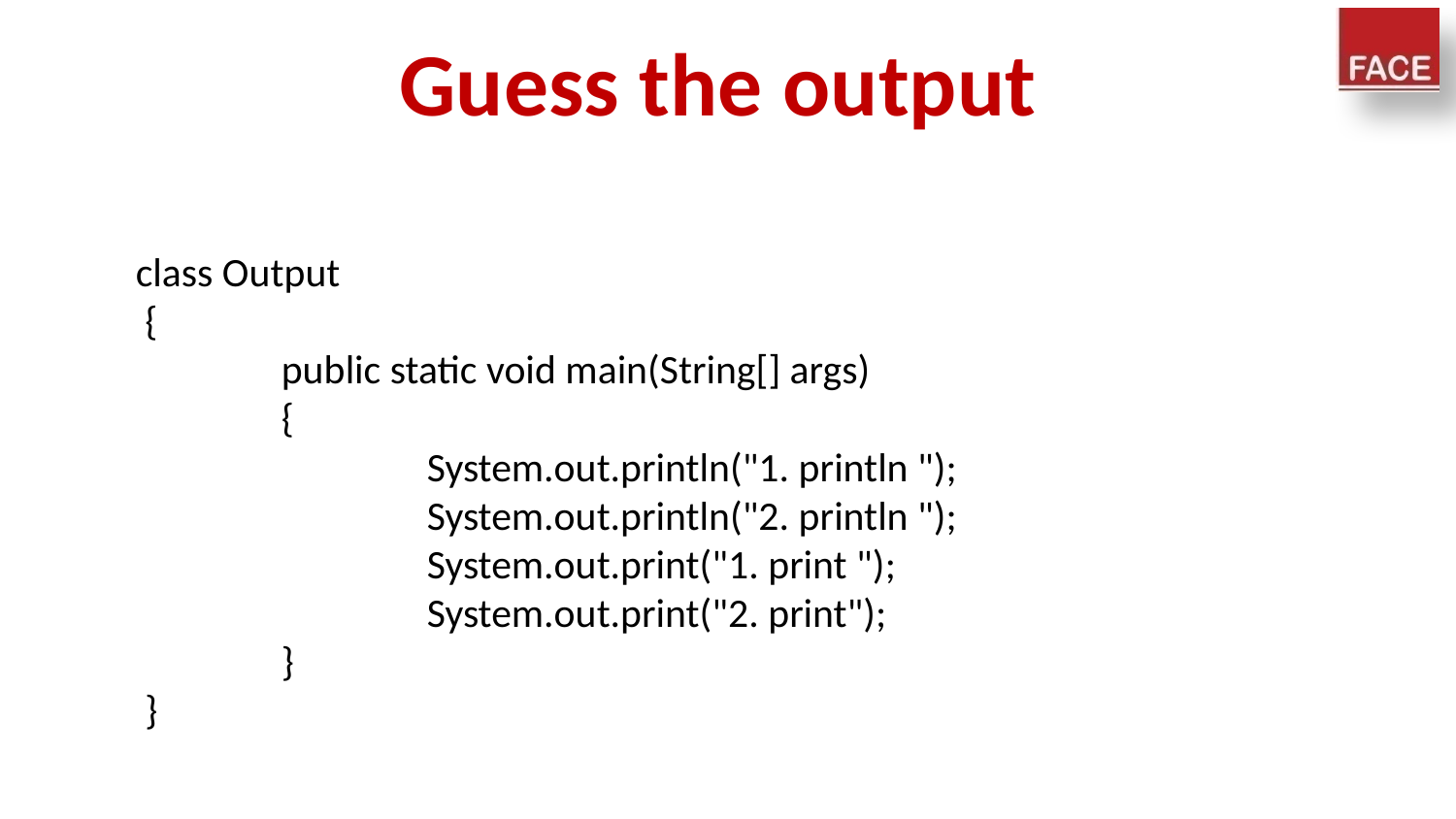

# Guess the output
class Output
 {
 	public static void main(String[] args)
 	{
 		System.out.println("1. println ");
 		System.out.println("2. println ");
 		System.out.print("1. print ");
		System.out.print("2. print");
 	}
 }